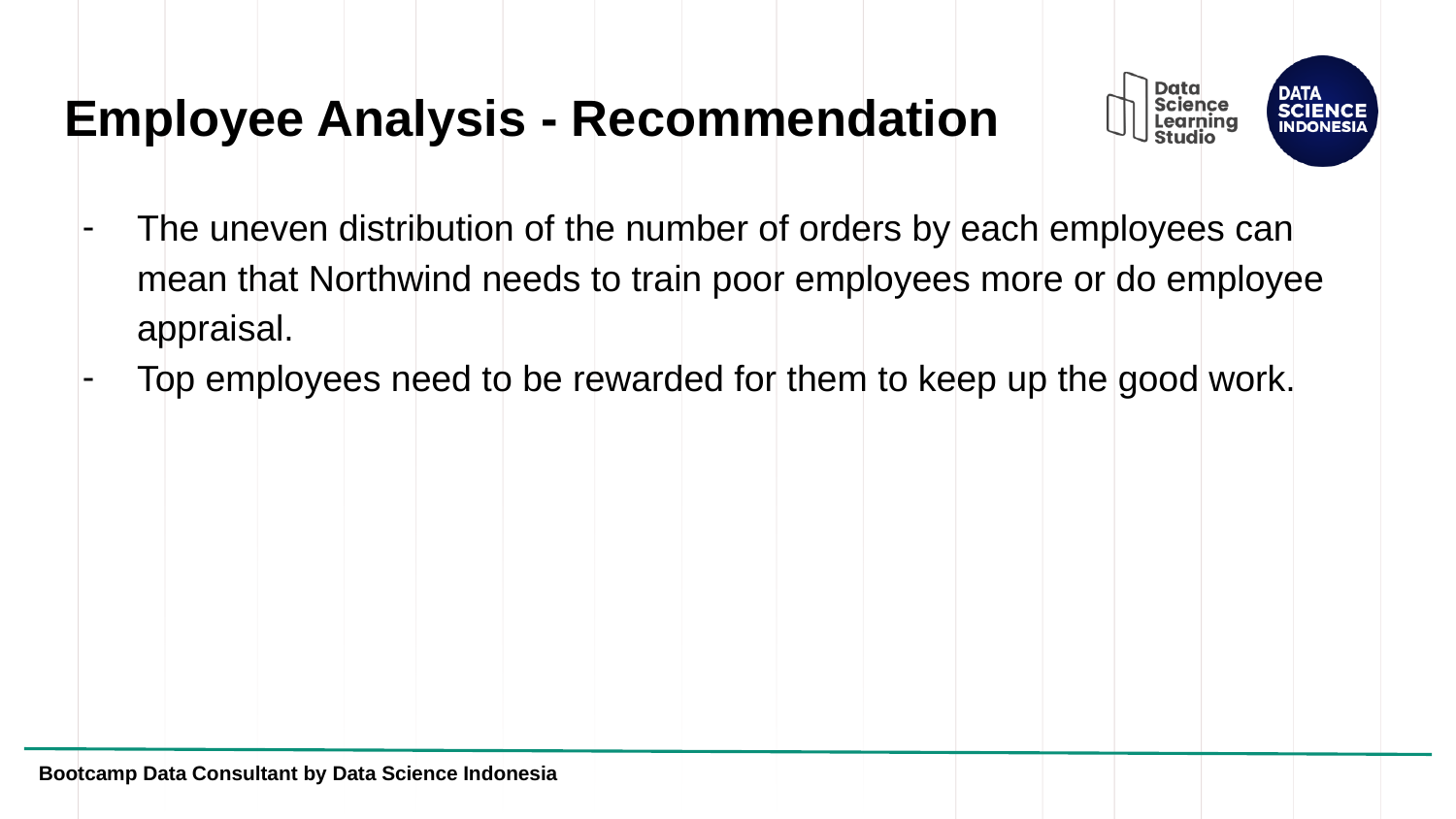

# Employee Analysis - Recommendation
The uneven distribution of the number of orders by each employees can mean that Northwind needs to train poor employees more or do employee appraisal.
Top employees need to be rewarded for them to keep up the good work.